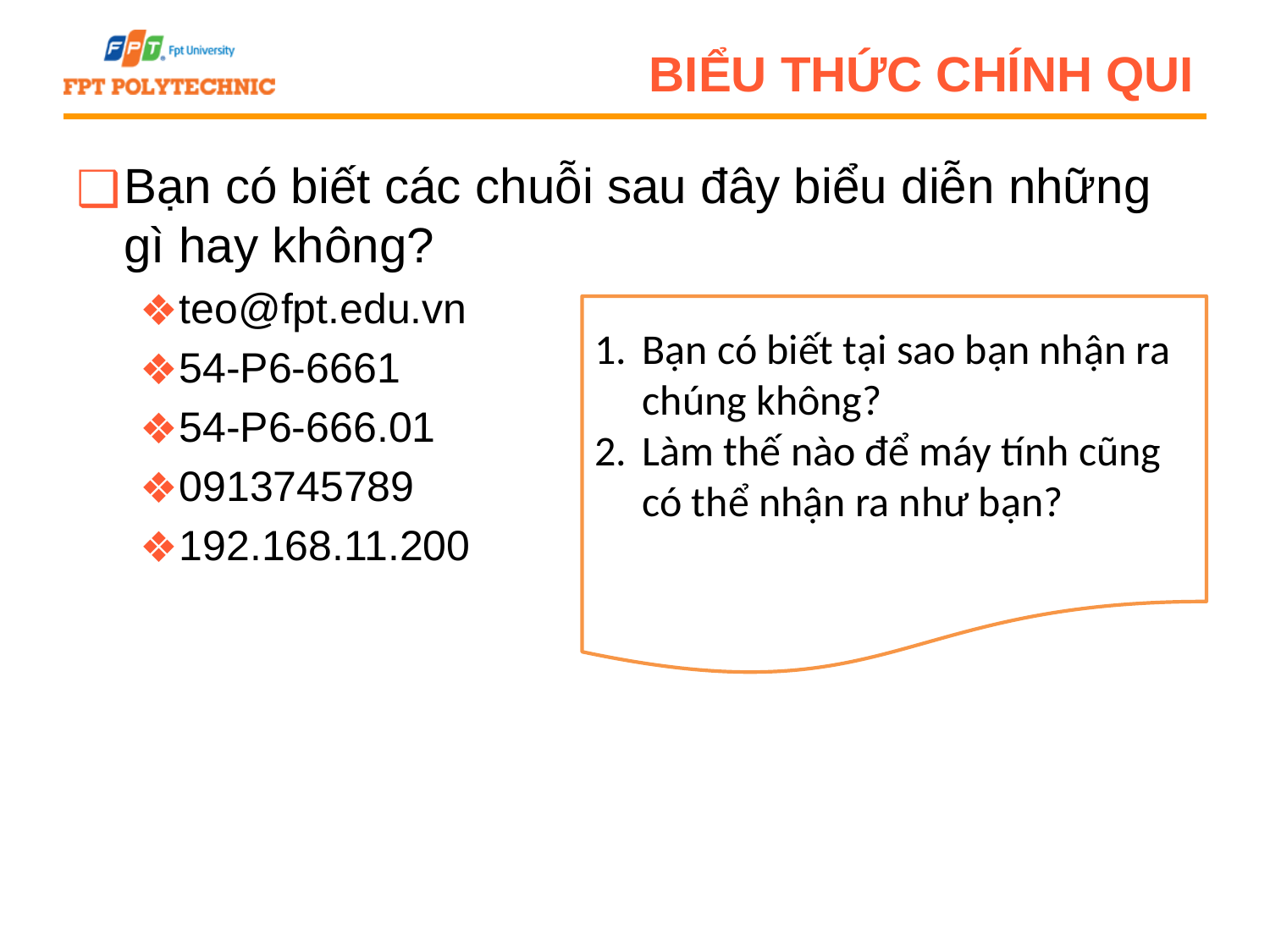

# Biểu thức chính qui
Bạn có biết các chuỗi sau đây biểu diễn những gì hay không?
teo@fpt.edu.vn
54-P6-6661
54-P6-666.01
0913745789
192.168.11.200
Bạn có biết tại sao bạn nhận ra chúng không?
Làm thế nào để máy tính cũng có thể nhận ra như bạn?